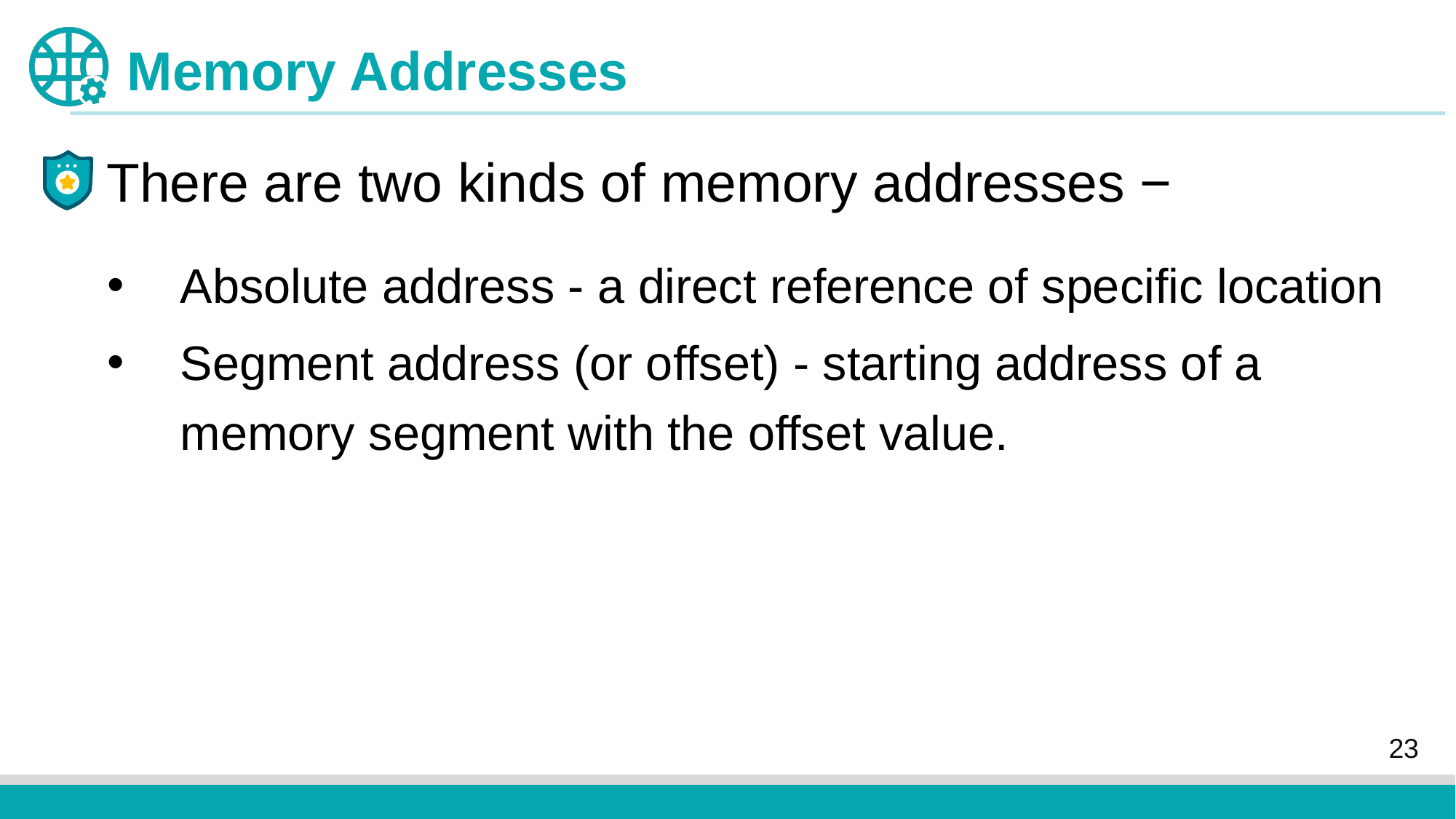

Memory Addresses
There are two kinds of memory addresses −
Absolute address - a direct reference of specific location
Segment address (or offset) - starting address of a memory segment with the offset value.